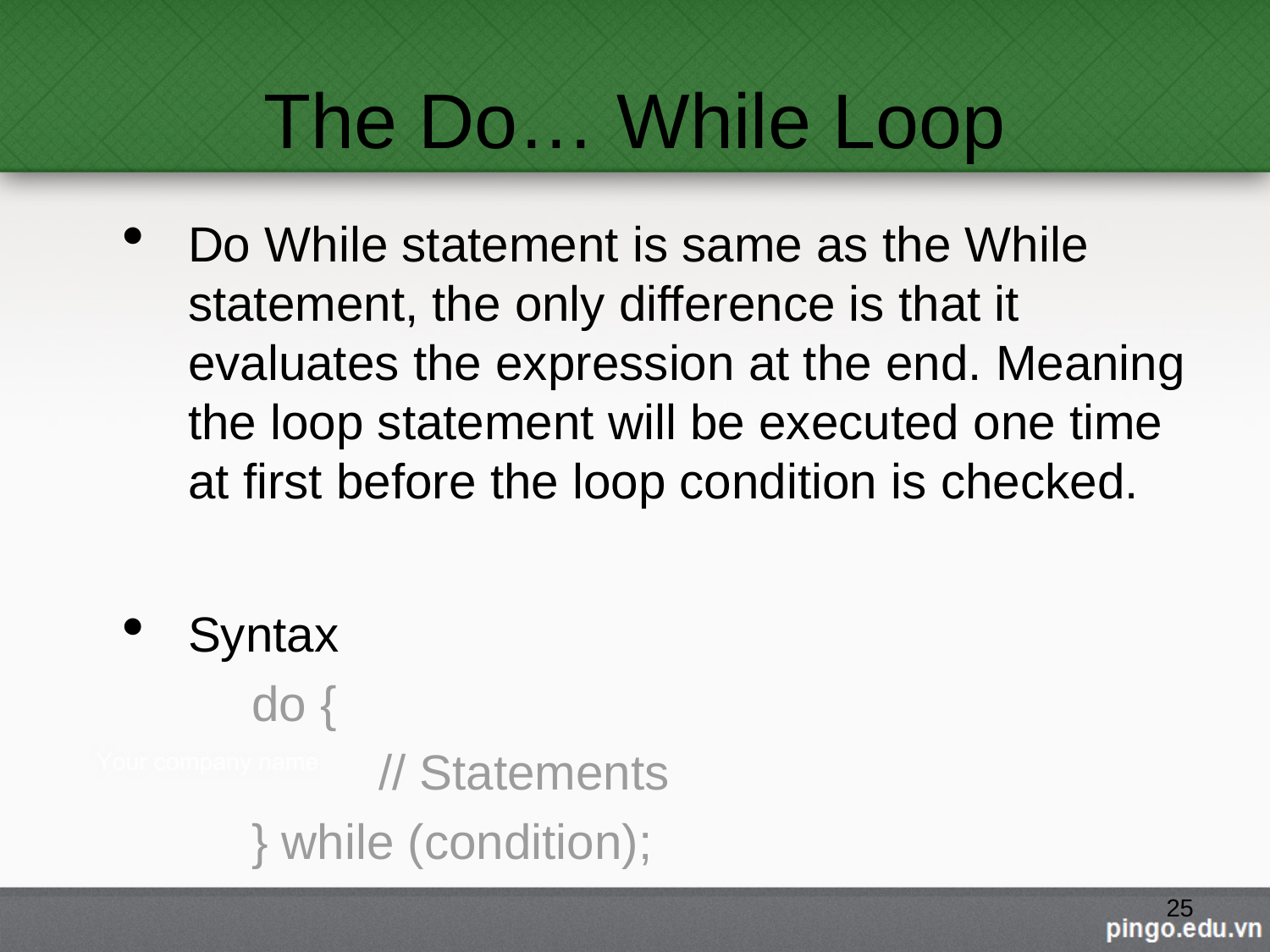

# The Do… While Loop
Do While statement is same as the While statement, the only difference is that it evaluates the expression at the end. Meaning the loop statement will be executed one time at first before the loop condition is checked.

Syntax
	do {
		// Statements
	} while (condition);
25